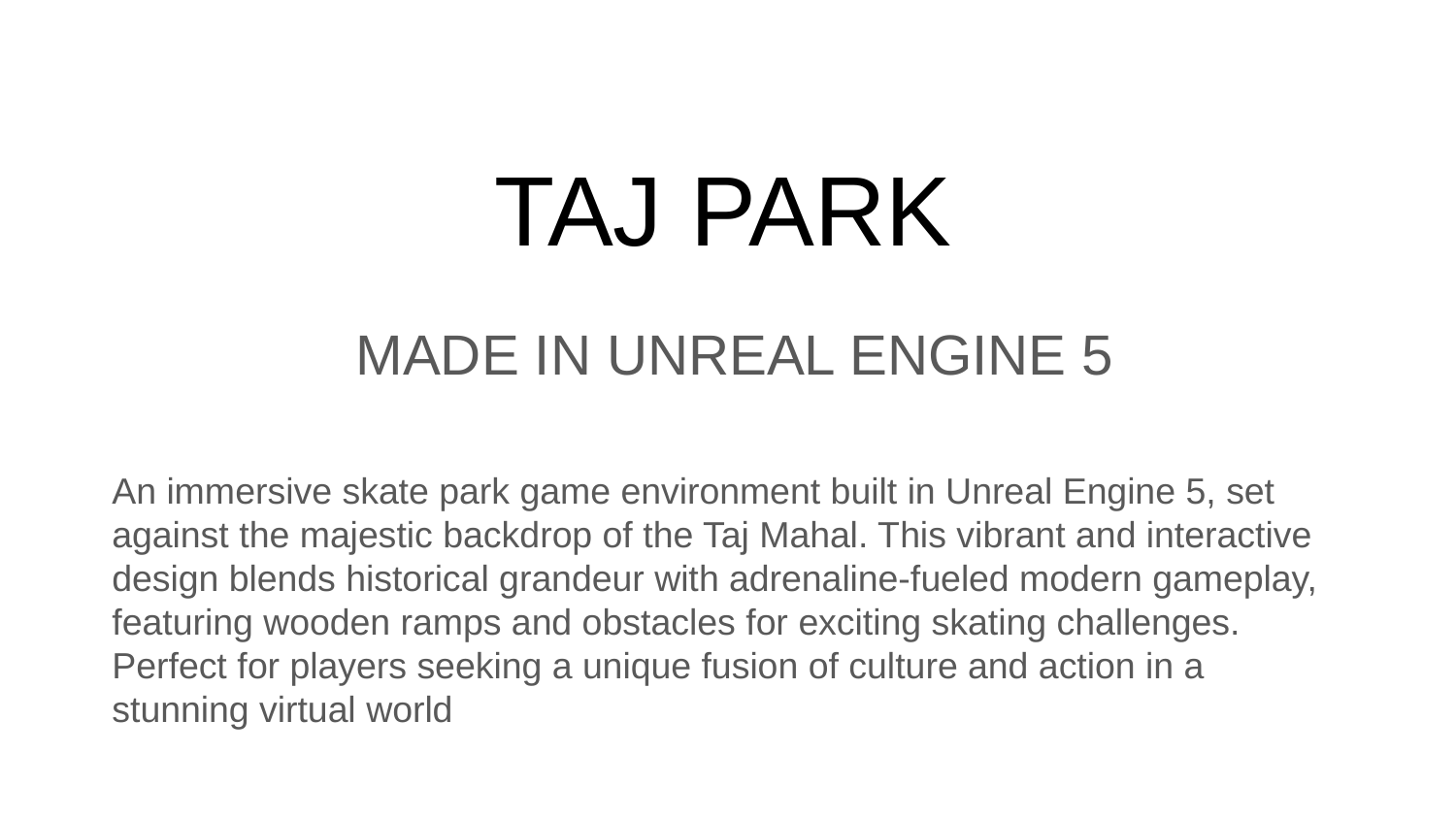

# TAJ PARK
MADE IN UNREAL ENGINE 5
An immersive skate park game environment built in Unreal Engine 5, set against the majestic backdrop of the Taj Mahal. This vibrant and interactive design blends historical grandeur with adrenaline-fueled modern gameplay, featuring wooden ramps and obstacles for exciting skating challenges. Perfect for players seeking a unique fusion of culture and action in a stunning virtual world